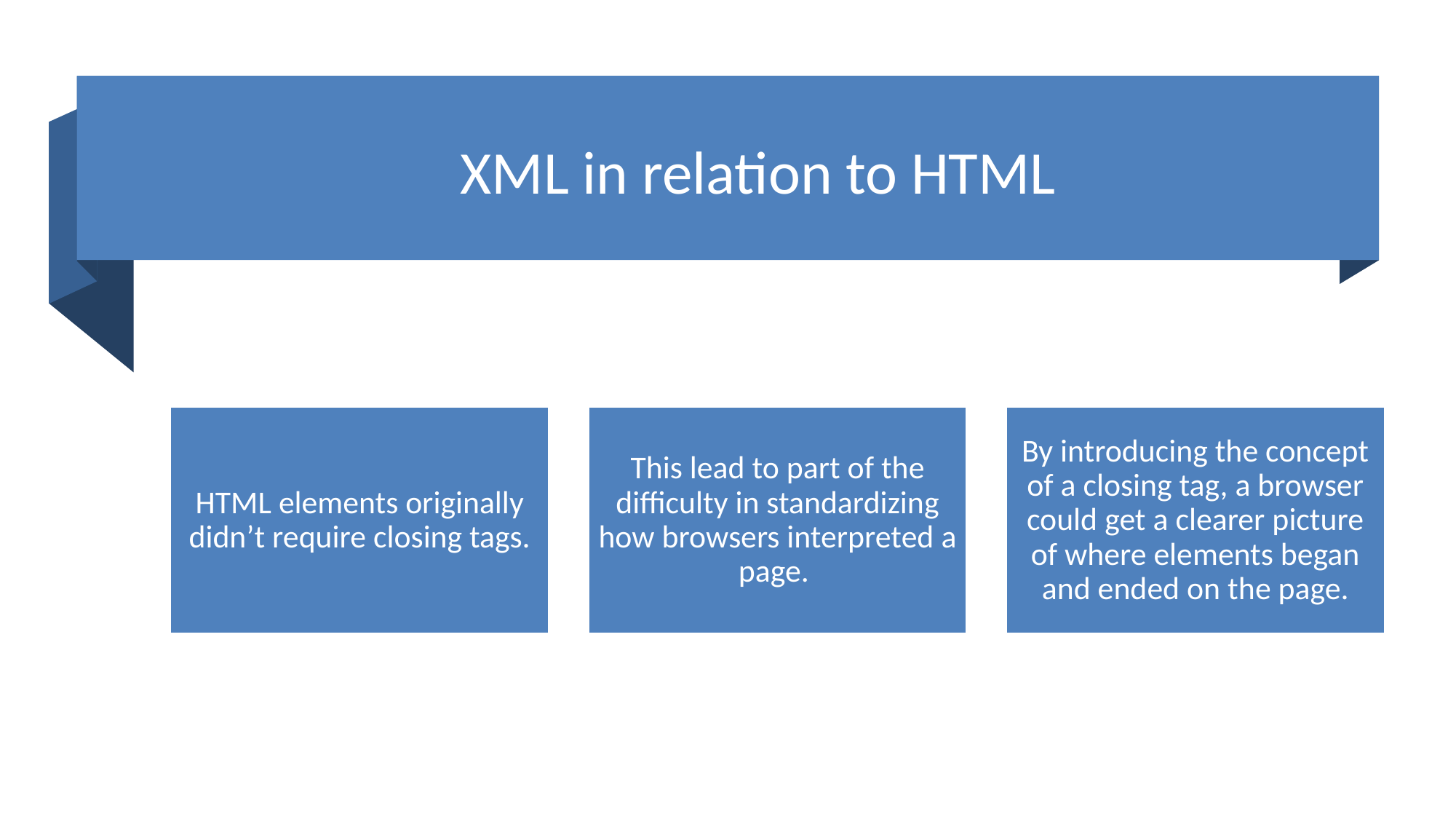

# XML in relation to HTML
HTML elements originally didn’t require closing tags.
This lead to part of the difficulty in standardizing how browsers interpreted a page.
By introducing the concept of a closing tag, a browser could get a clearer picture of where elements began and ended on the page.